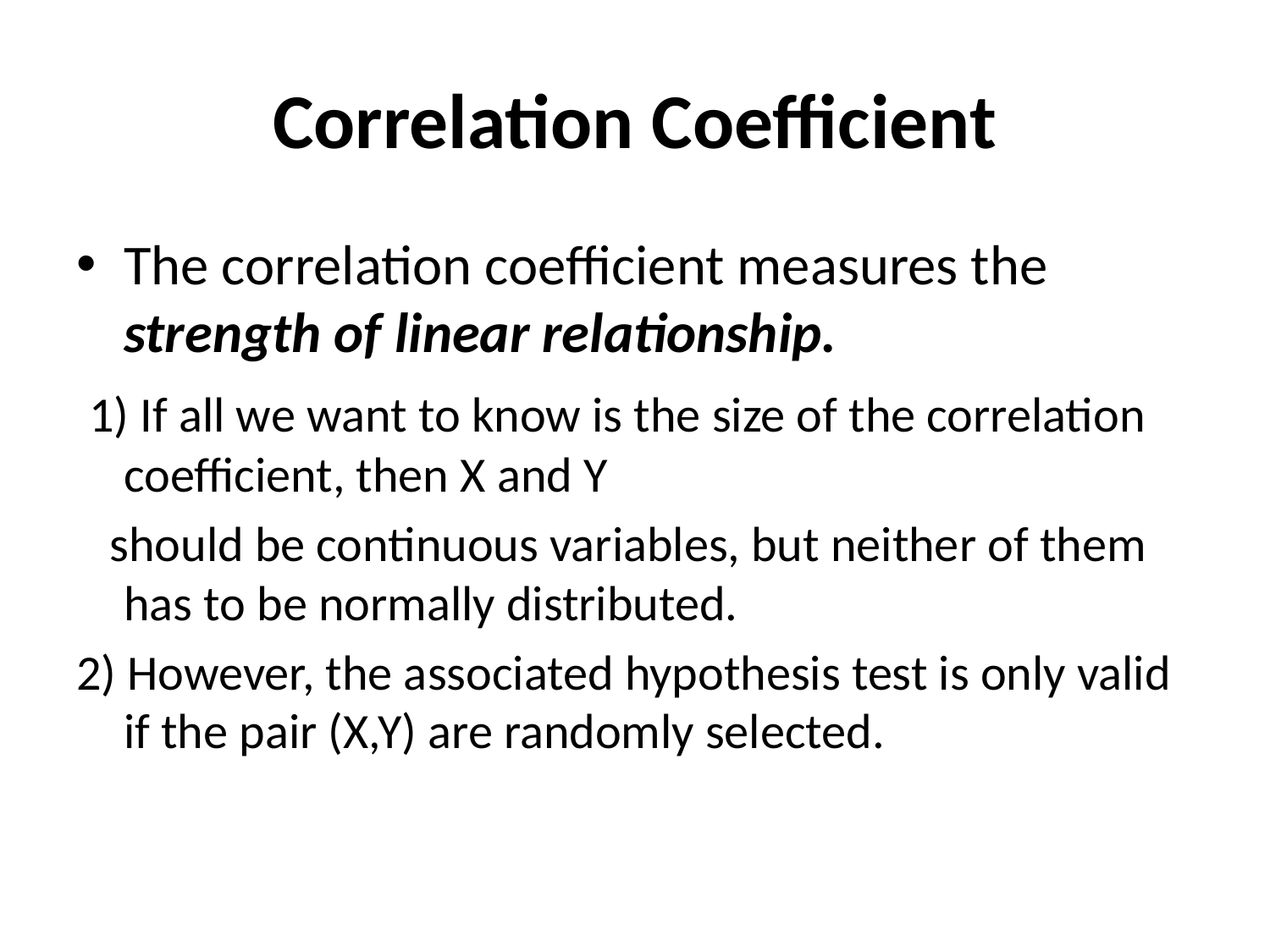

# Correlation Coefficient
The correlation coefficient measures the strength of linear relationship.
 1) If all we want to know is the size of the correlation coefficient, then X and Y
   should be continuous variables, but neither of them has to be normally distributed.
2) However, the associated hypothesis test is only valid if the pair (X,Y) are randomly selected.